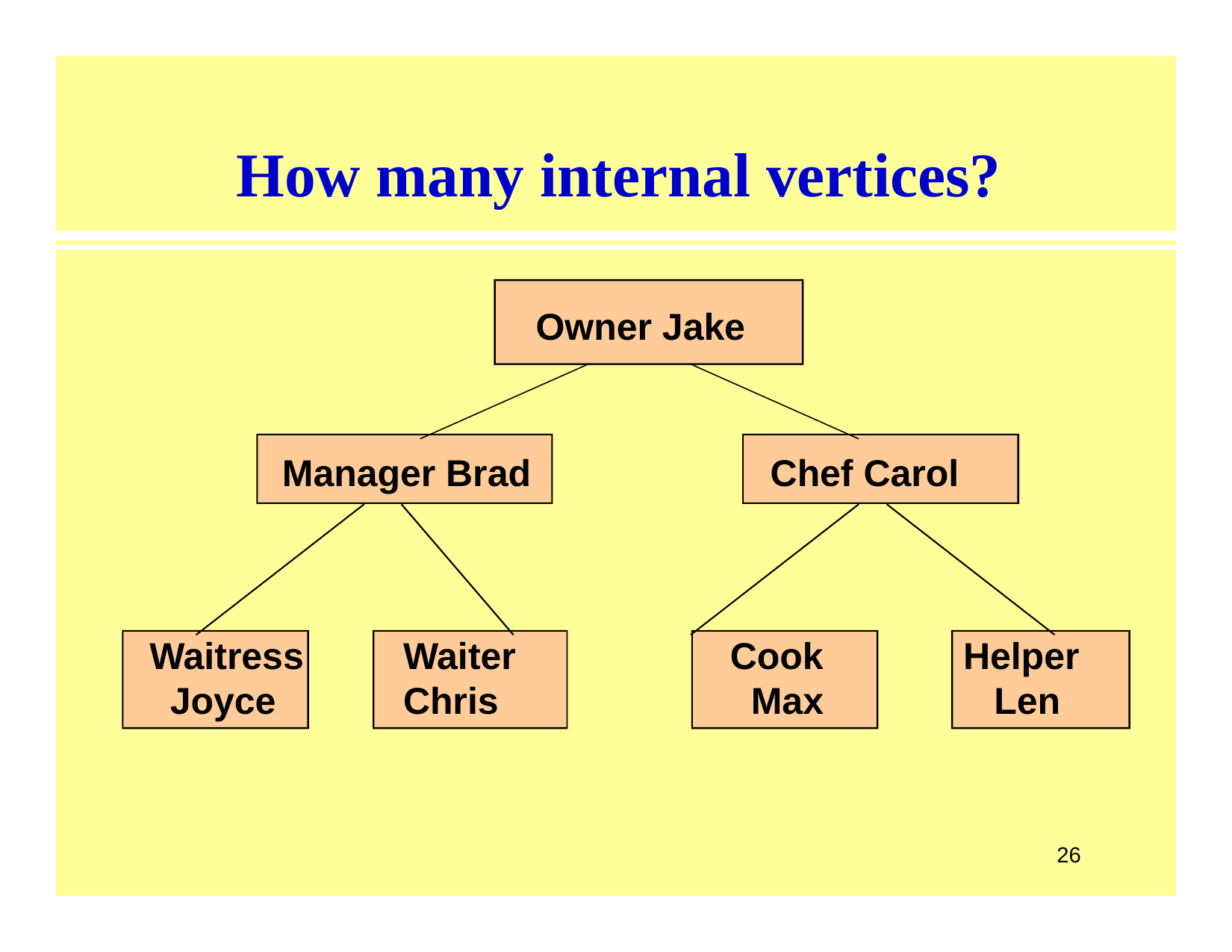

# How many internal vertices?

Owner Jake

Manager Brad
Chef Carol
Waitress  Joyce
Waiter  Chris
Cook  Max
Helper  Len
26